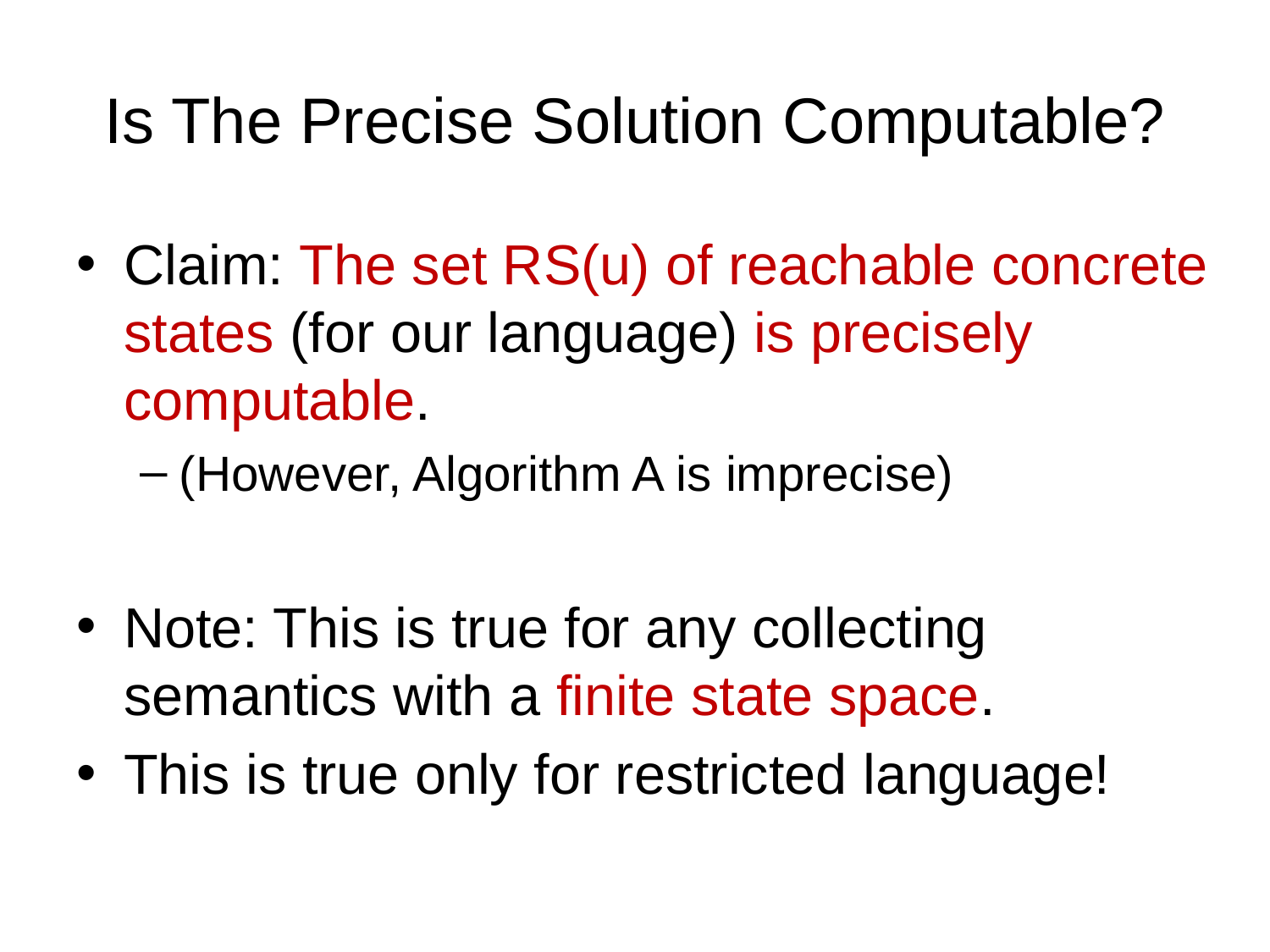

# Is The Precise Solution Computable?
Claim: The set RS(u) of reachable concrete states (for our language) is precisely computable.
(However, Algorithm A is imprecise)

Note: This is true for any collecting semantics with a finite state space.
This is true only for restricted language!